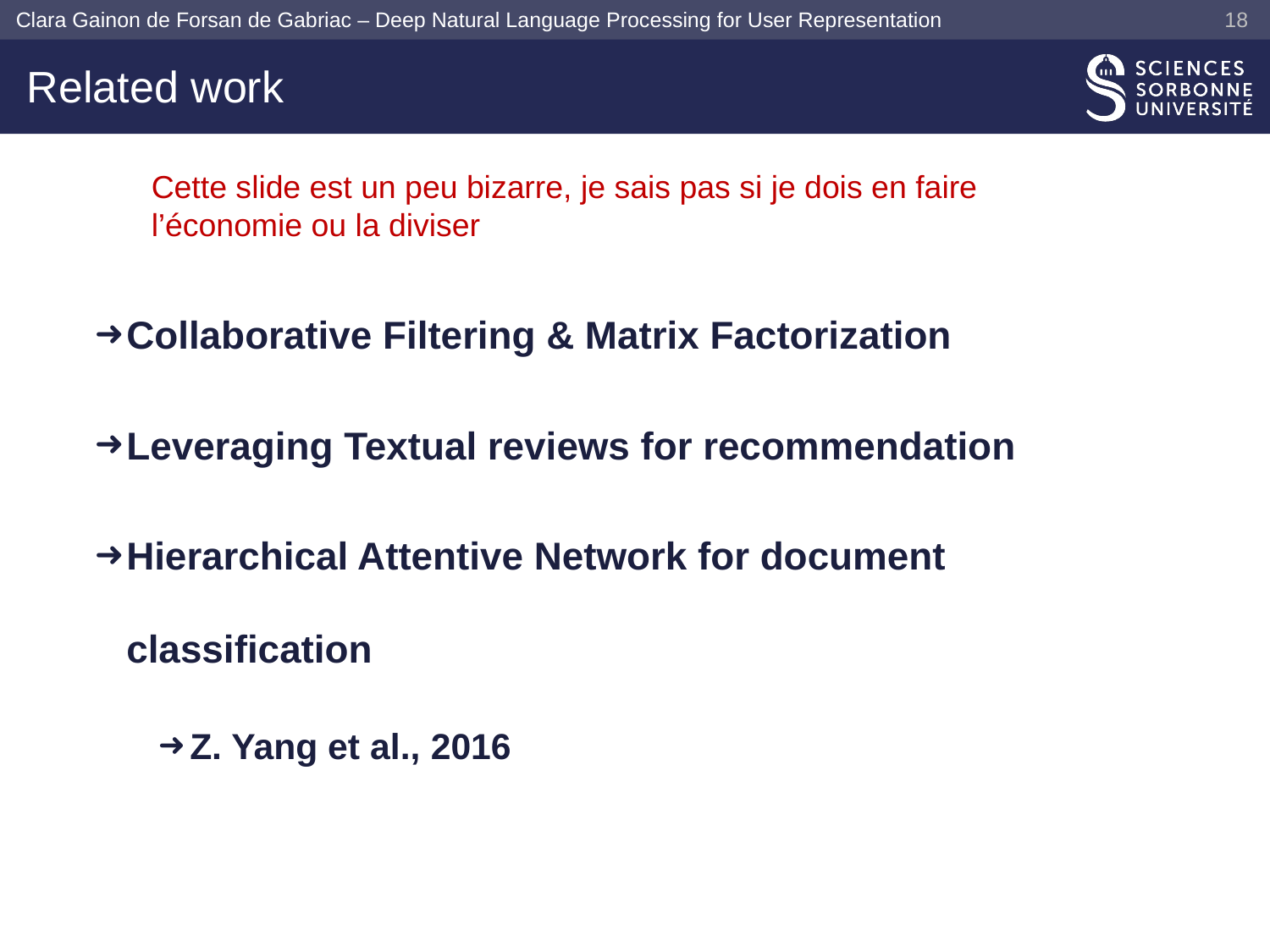

18
# Related work
Cette slide est un peu bizarre, je sais pas si je dois en faire l’économie ou la diviser
Collaborative Filtering & Matrix Factorization
Leveraging Textual reviews for recommendation
Hierarchical Attentive Network for document classification
Z. Yang et al., 2016